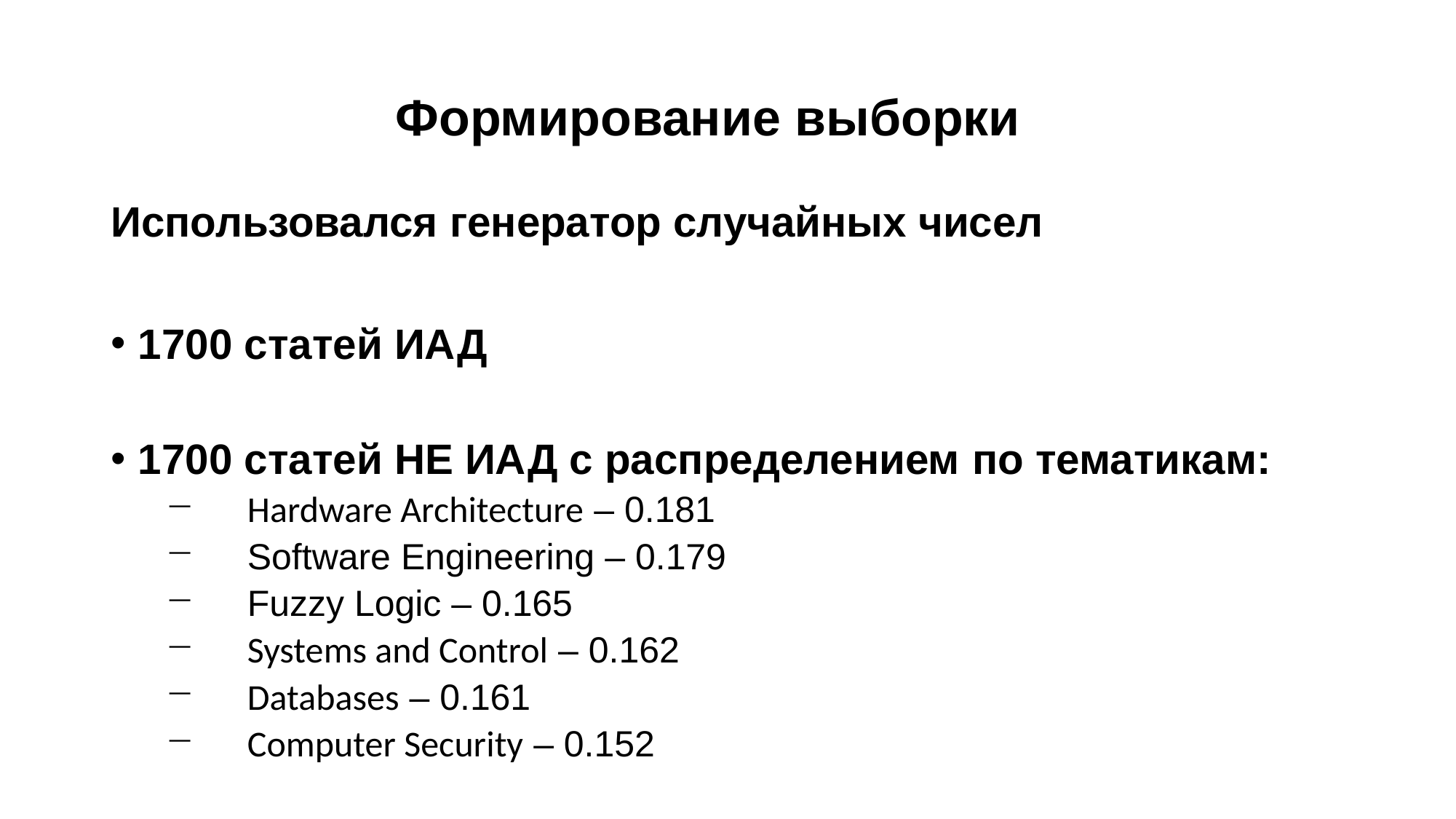

# Формирование выборки
Использовался генератор случайных чисел

1700 статей ИАД

1700 статей НЕ ИАД с распределением по тематикам:
Hardware Architecture – 0.181
Software Engineering – 0.179
Fuzzy Logic – 0.165
Systems and Control – 0.162
Databases – 0.161
Computer Security – 0.152